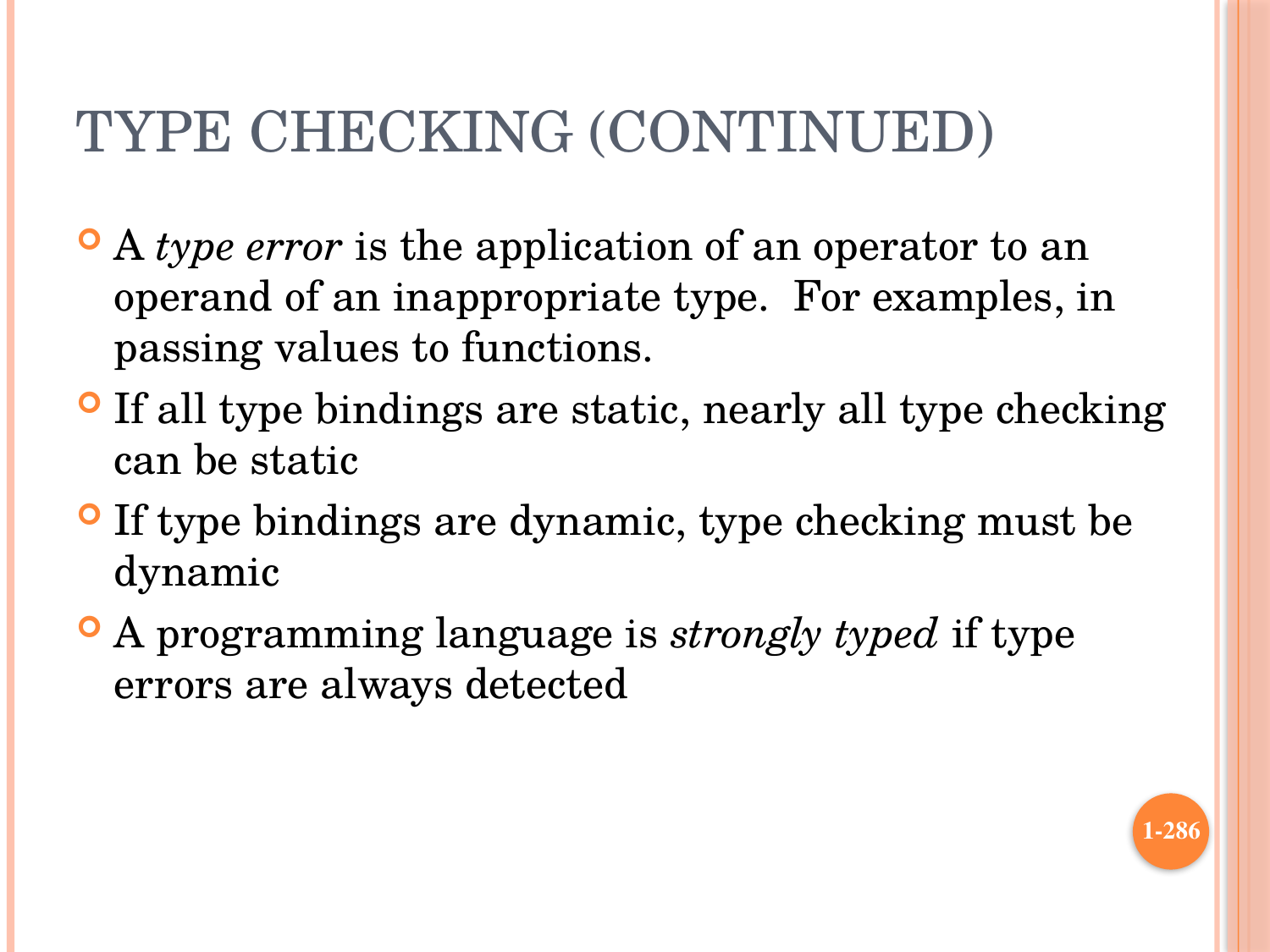

# Type Checking (continued)
A type error is the application of an operator to an operand of an inappropriate type.  For examples, in passing values to functions.
If all type bindings are static, nearly all type checking can be static
If type bindings are dynamic, type checking must be dynamic
A programming language is strongly typed if type errors are always detected
1-286